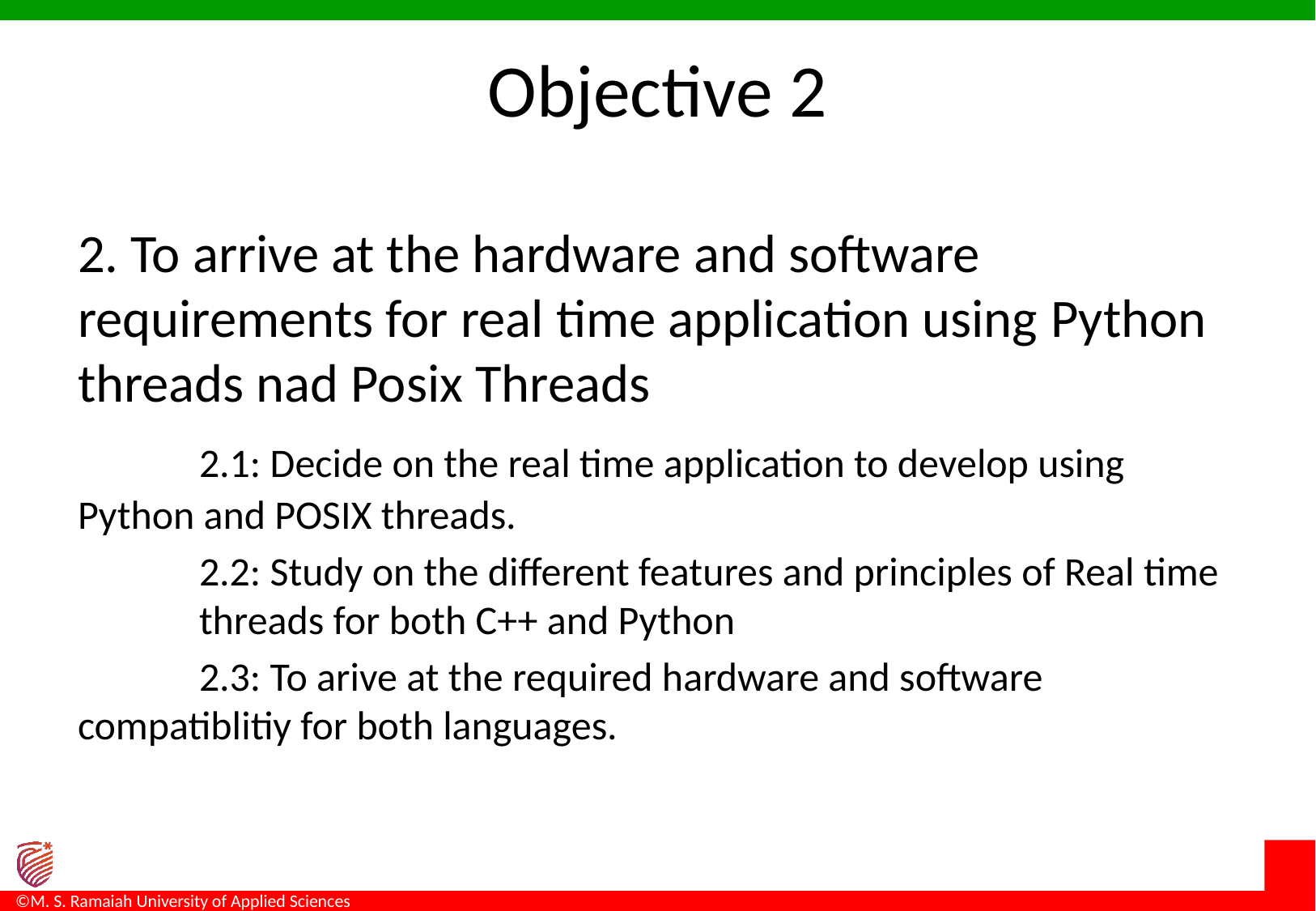

# Objective 2
2. To arrive at the hardware and software requirements for real time application using Python threads nad Posix Threads
	2.1: Decide on the real time application to develop using 	Python and POSIX threads.
	2.2: Study on the different features and principles of Real time 	threads for both C++ and Python
	2.3: To arive at the required hardware and software 	compatiblitiy for both languages.